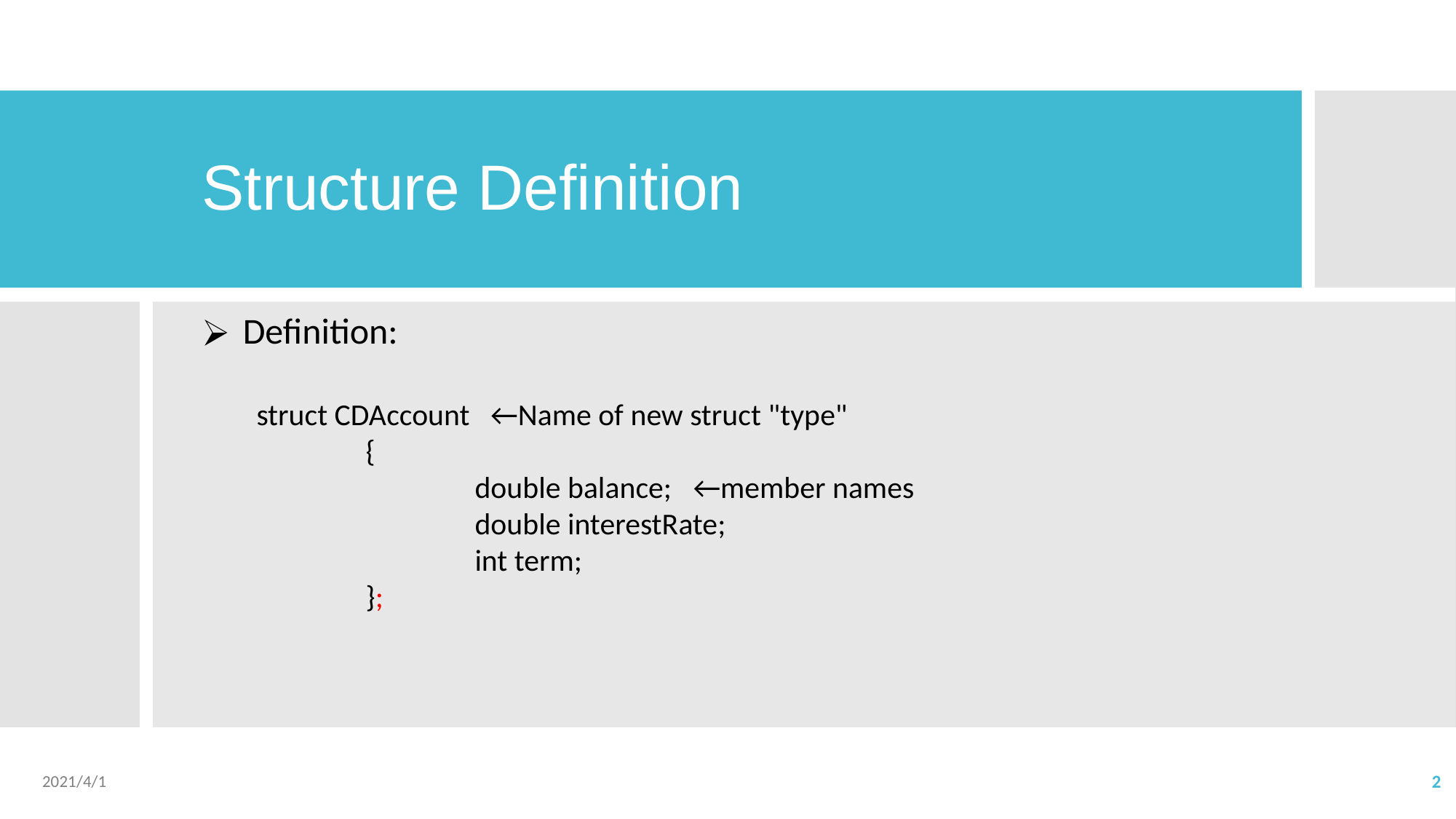

# Structure Definition

Definition:

struct CDAccount   ←Name of new struct "type"
	{
		double balance;	←member names
		double interestRate;
		int term;
	};
2021/4/1
2